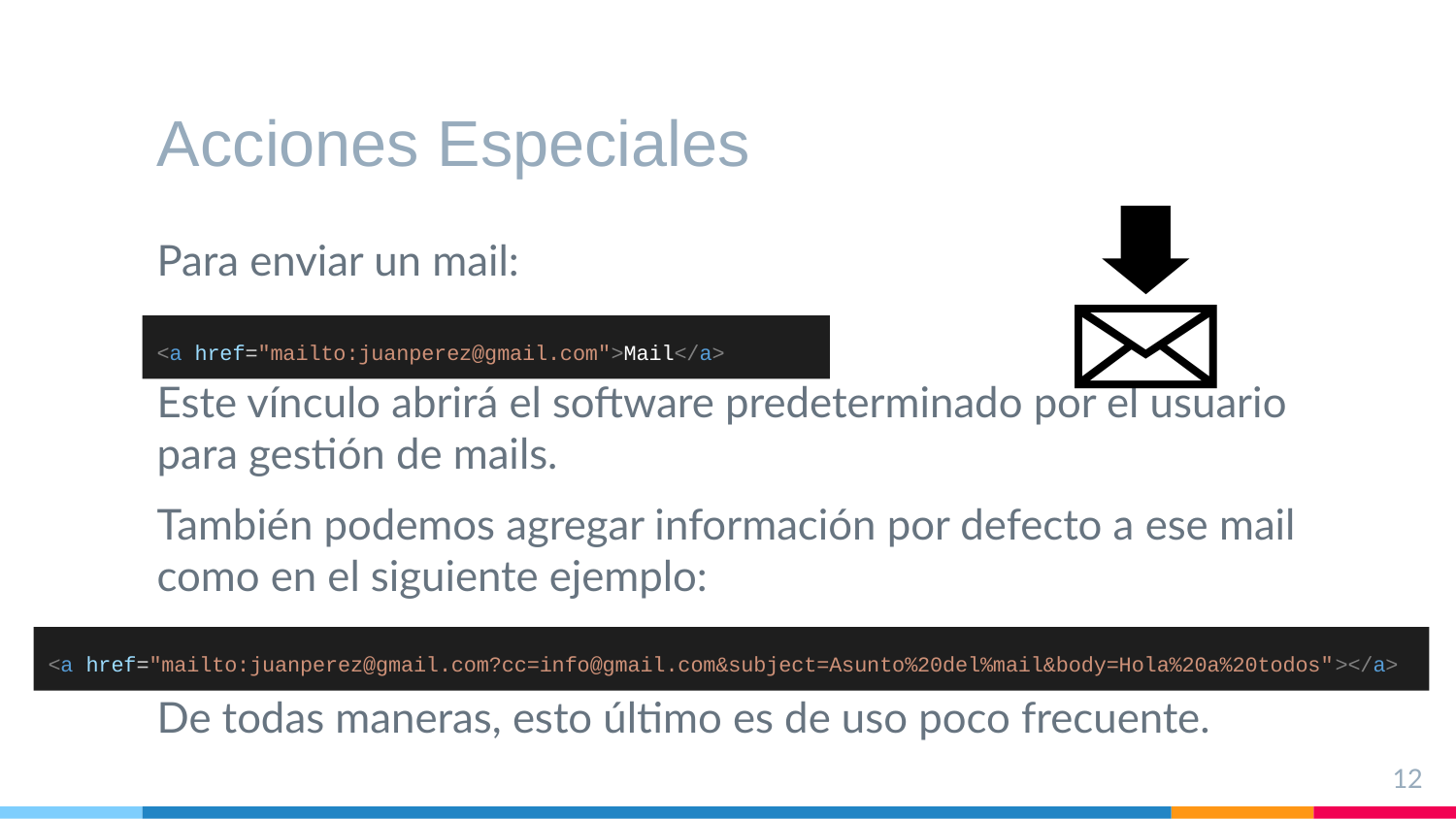

# Acciones Especiales
📩
Para enviar un mail:

Este vínculo abrirá el software predeterminado por el usuario para gestión de mails.
También podemos agregar información por defecto a ese mail como en el siguiente ejemplo:

De todas maneras, esto último es de uso poco frecuente.
<a href="mailto:juanperez@gmail.com">Mail</a>
<a href="mailto:juanperez@gmail.com?cc=info@gmail.com&subject=Asunto%20del%mail&body=Hola%20a%20todos"></a>
12